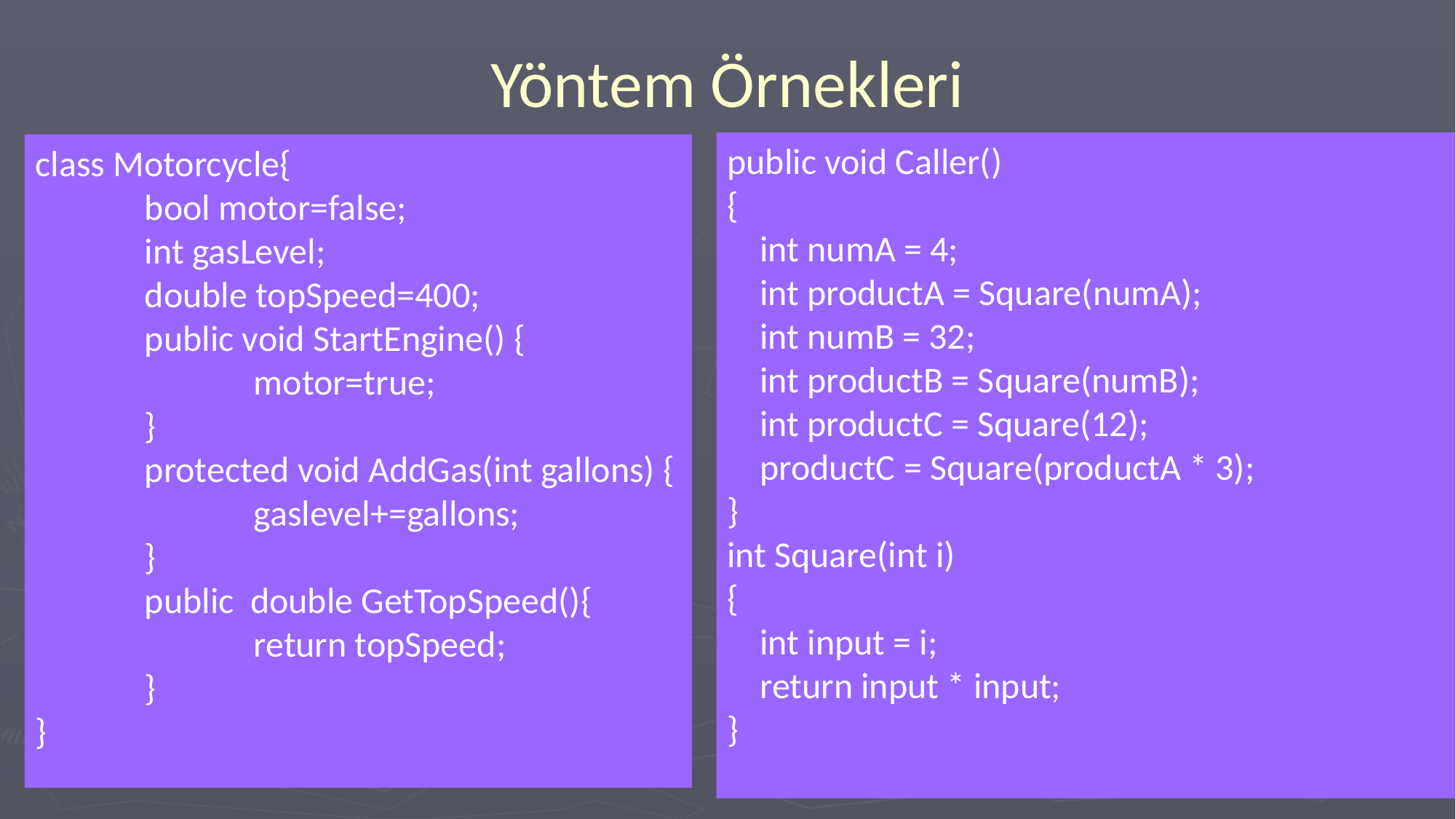

# Yöntem Örnekleri
public void Caller()
{
    int numA = 4;
    int productA = Square(numA);
    int numB = 32;
    int productB = Square(numB);
    int productC = Square(12);
    productC = Square(productA * 3);
}
int Square(int i)
{
    int input = i;
    return input * input;
}

class Motorcycle{
	bool motor=false;
	int gasLevel;
	double topSpeed=400;
	public void StartEngine() {
		motor=true;
	}
    	protected void AddGas(int gallons) {
		gaslevel+=gallons;
	}
    	public  double GetTopSpeed(){
		return topSpeed;
	}
}